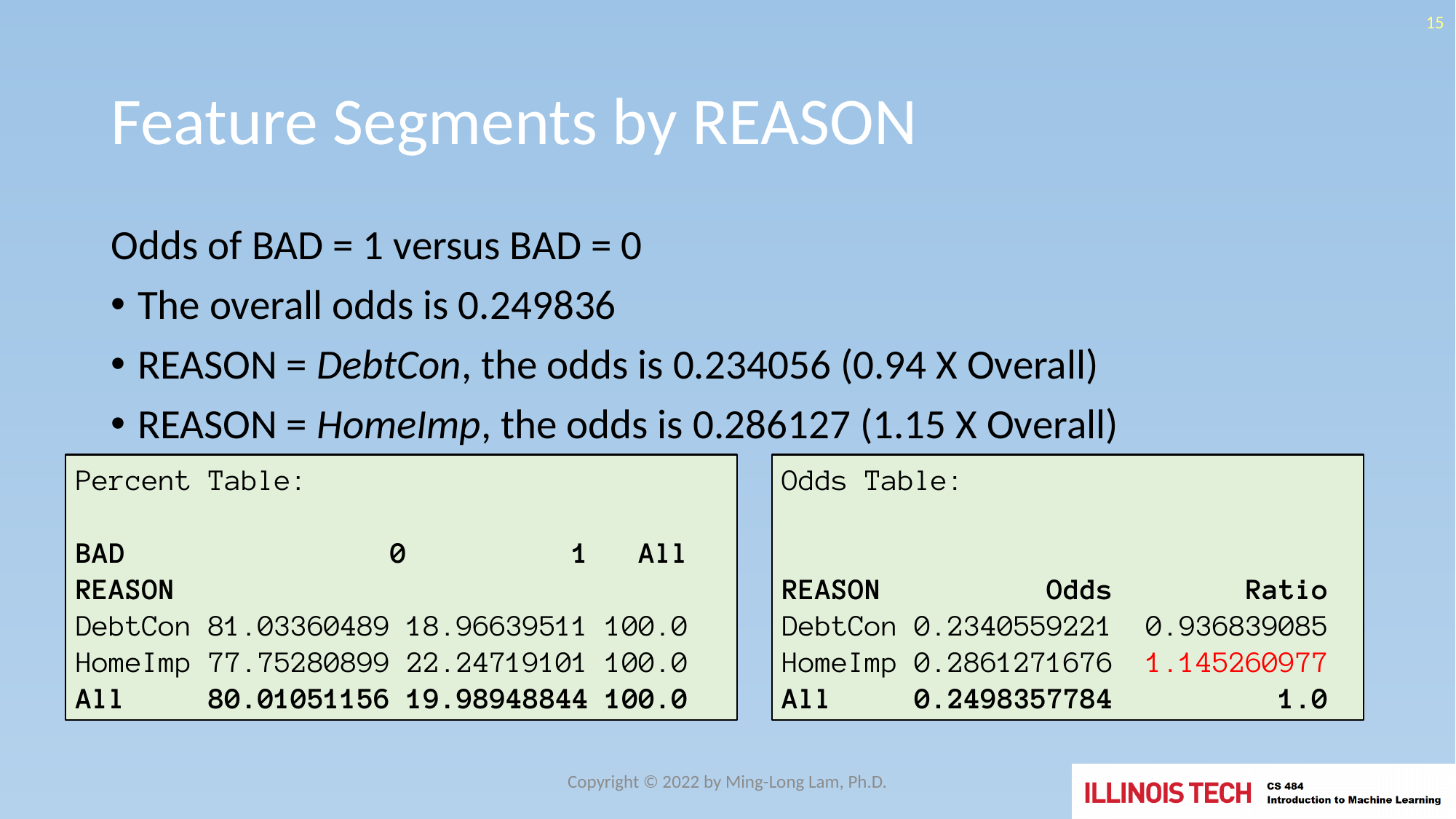

15
# Feature Segments by REASON
Odds of BAD = 1 versus BAD = 0
The overall odds is 0.249836
REASON = DebtCon, the odds is 0.234056 (0.94 X Overall)
REASON = HomeImp, the odds is 0.286127 (1.15 X Overall)

Percent Table:

BAD                0          1   All
REASON
DebtCon 81.03360489 18.96639511 100.0
HomeImp 77.75280899 22.24719101 100.0
All     80.01051156 19.98948844 100.0
Odds Table:

REASON          Odds        Ratio
DebtCon 0.2340559221  0.936839085
HomeImp 0.2861271676  1.145260977
All     0.2498357784          1.0
Copyright © 2022 by Ming-Long Lam, Ph.D.